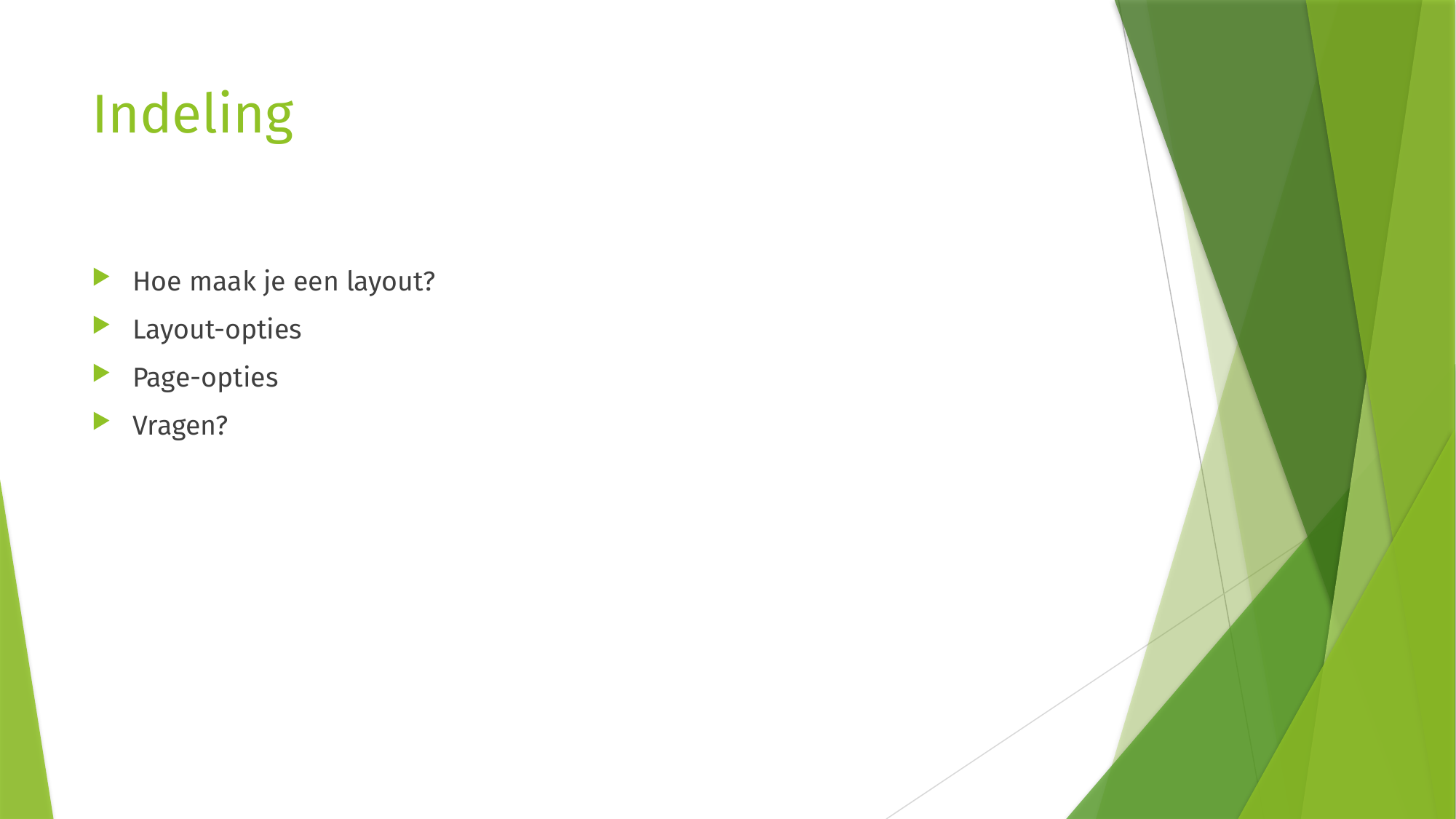

# Indeling
Hoe maak je een layout?
Layout-opties
Page-opties
Vragen?